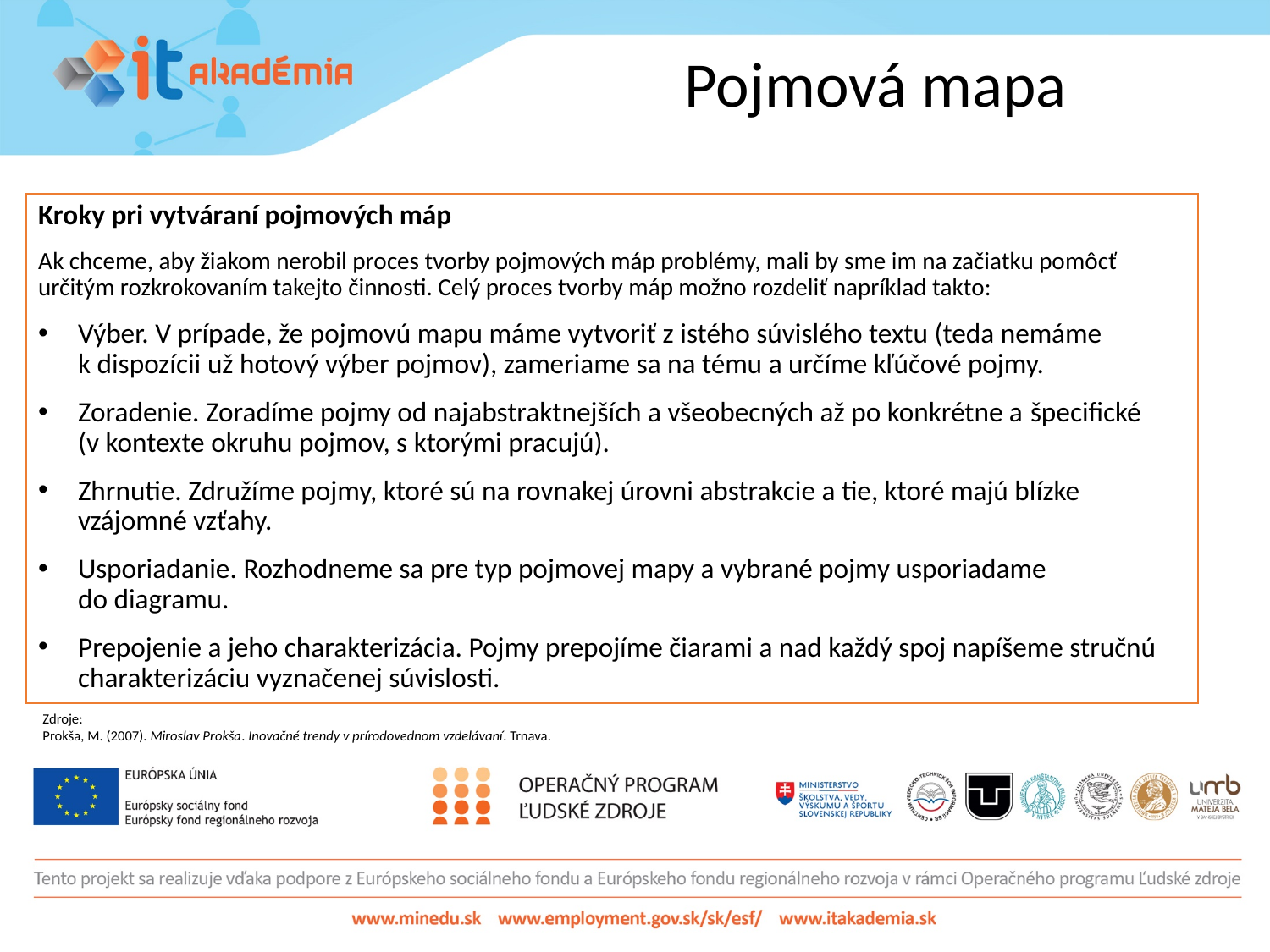

Pojmová mapa
Kroky pri vytváraní pojmových máp
Ak chceme, aby žiakom nerobil proces tvorby pojmových máp problémy, mali by sme im na začiatku pomôcť určitým rozkrokovaním takejto činnosti. Celý proces tvorby máp možno rozdeliť napríklad takto:
Výber. V prípade, že pojmovú mapu máme vytvoriť z istého súvislého textu (teda nemáme
k dispozícii už hotový výber pojmov), zameriame sa na tému a určíme kľúčové pojmy.
Zoradenie. Zoradíme pojmy od najabstraktnejších a všeobecných až po konkrétne a špecifické (v kontexte okruhu pojmov, s ktorými pracujú).
Zhrnutie. Združíme pojmy, ktoré sú na rovnakej úrovni abstrakcie a tie, ktoré majú blízke vzájomné vzťahy.
Usporiadanie. Rozhodneme sa pre typ pojmovej mapy a vybrané pojmy usporiadame
do diagramu.
Prepojenie a jeho charakterizácia. Pojmy prepojíme čiarami a nad každý spoj napíšeme stručnú charakterizáciu vyznačenej súvislosti.

Zdroje:
Prokša, M. (2007). Miroslav Prokša. Inovačné trendy v prírodovednom vzdelávaní. Trnava.